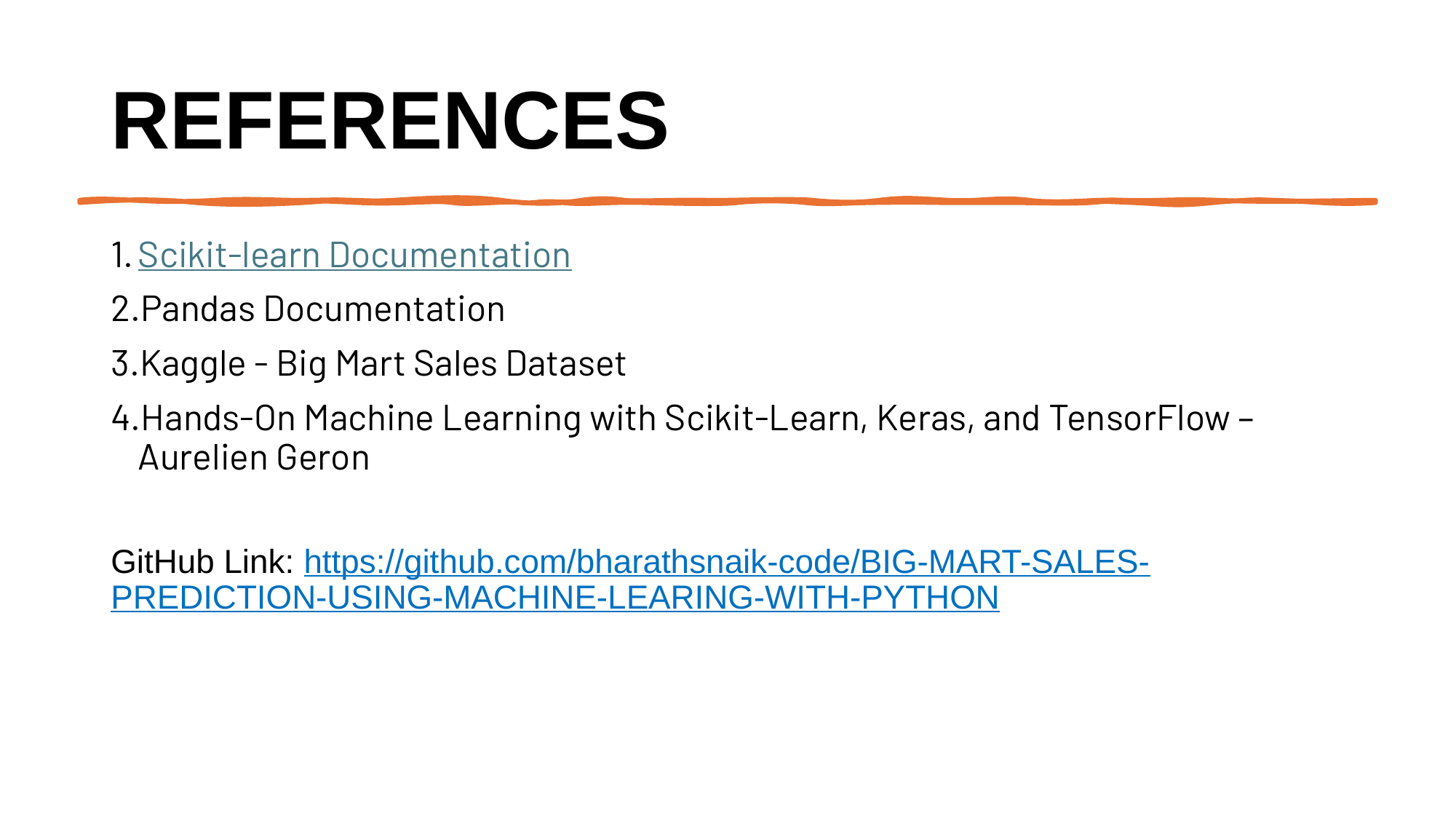

# References

Scikit-learn Documentation
Pandas Documentation
Kaggle - Big Mart Sales Dataset
Hands-On Machine Learning with Scikit-Learn, Keras, and TensorFlow – Aurelien Geron

GitHub Link: https://github.com/bharathsnaik-code/BIG-MART-SALES-PREDICTION-USING-MACHINE-LEARING-WITH-PYTHON